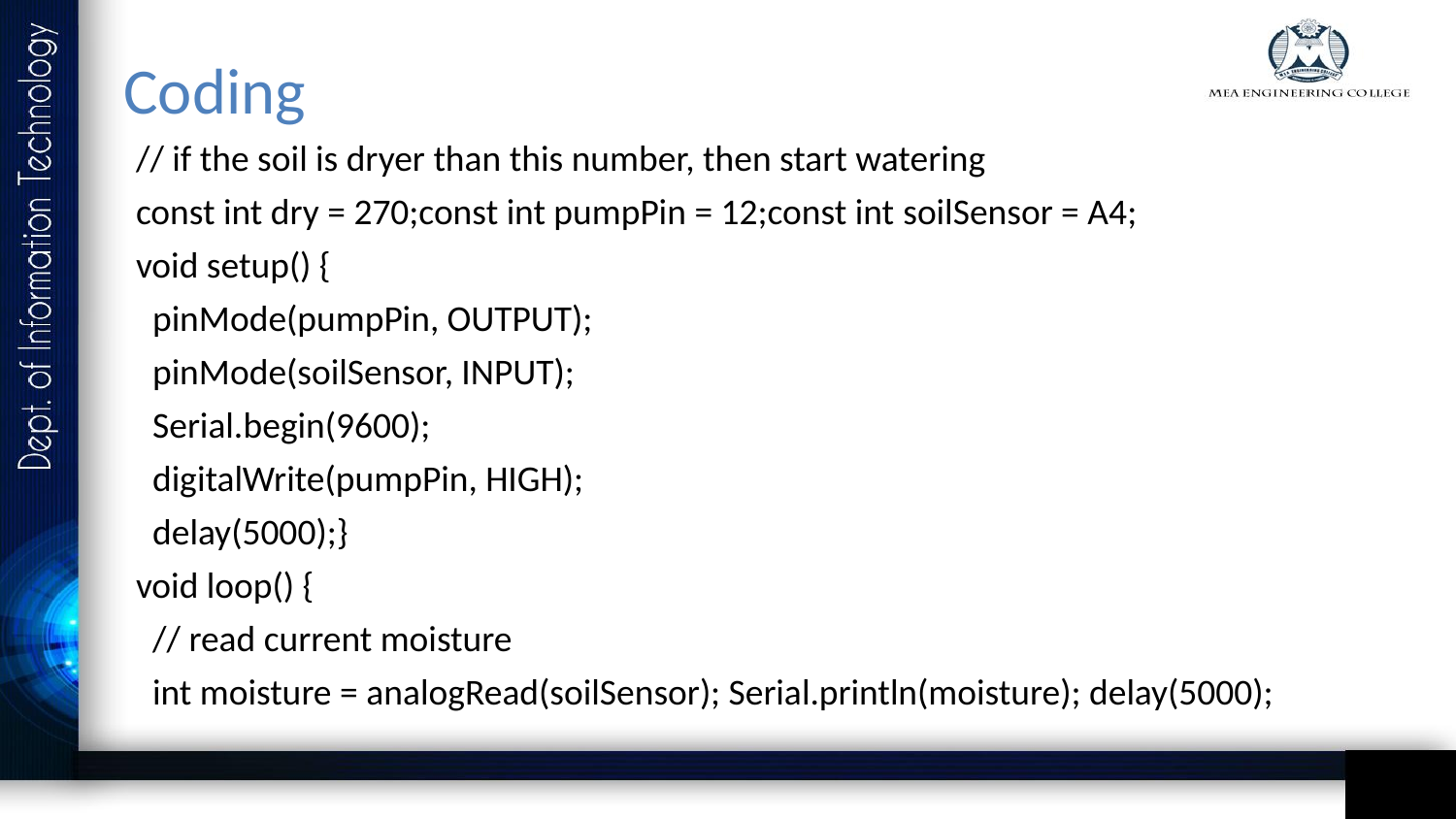

# Coding
// if the soil is dryer than this number, then start watering
const int dry = 270;const int pumpPin = 12;const int soilSensor = A4;
void setup() {
  pinMode(pumpPin, OUTPUT);
  pinMode(soilSensor, INPUT);
  Serial.begin(9600);
  digitalWrite(pumpPin, HIGH);
  delay(5000);}
void loop() {
  // read current moisture
  int moisture = analogRead(soilSensor); Serial.println(moisture); delay(5000);